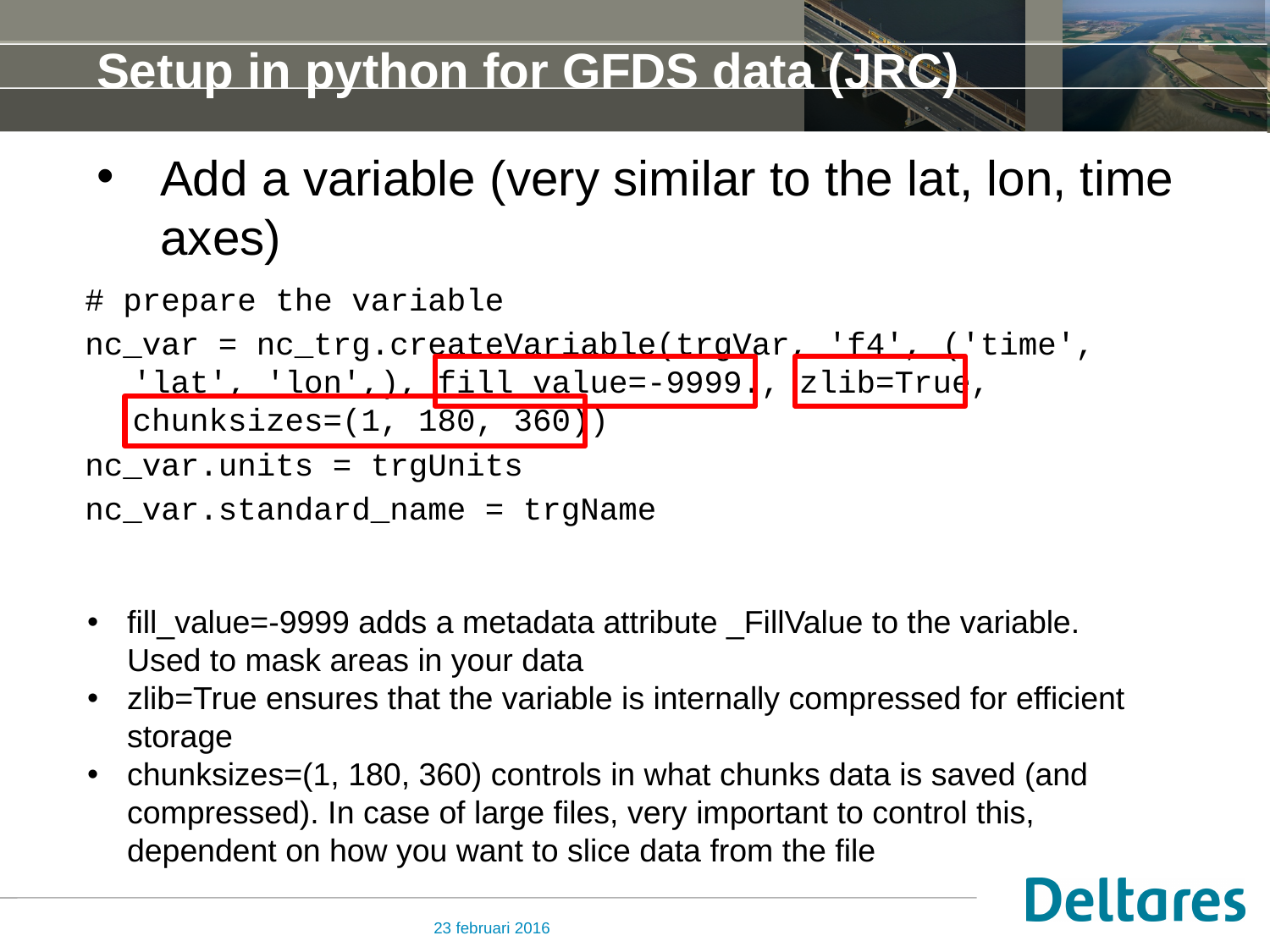

# Setup in python for GFDS data (JRC)
Add a variable (very similar to the lat, lon, time axes)
# prepare the variable
nc_var = nc_trg.createVariable(trgVar, 'f4', ('time', 'lat', 'lon',), fill_value=-9999., zlib=True, chunksizes=(1, 180, 360))
nc_var.units = trgUnits
nc_var.standard_name = trgName

fill_value=-9999 adds a metadata attribute _FillValue to the variable. Used to mask areas in your data
zlib=True ensures that the variable is internally compressed for efficient storage
chunksizes=(1, 180, 360) controls in what chunks data is saved (and compressed). In case of large files, very important to control this, dependent on how you want to slice data from the file
23 februari 2016